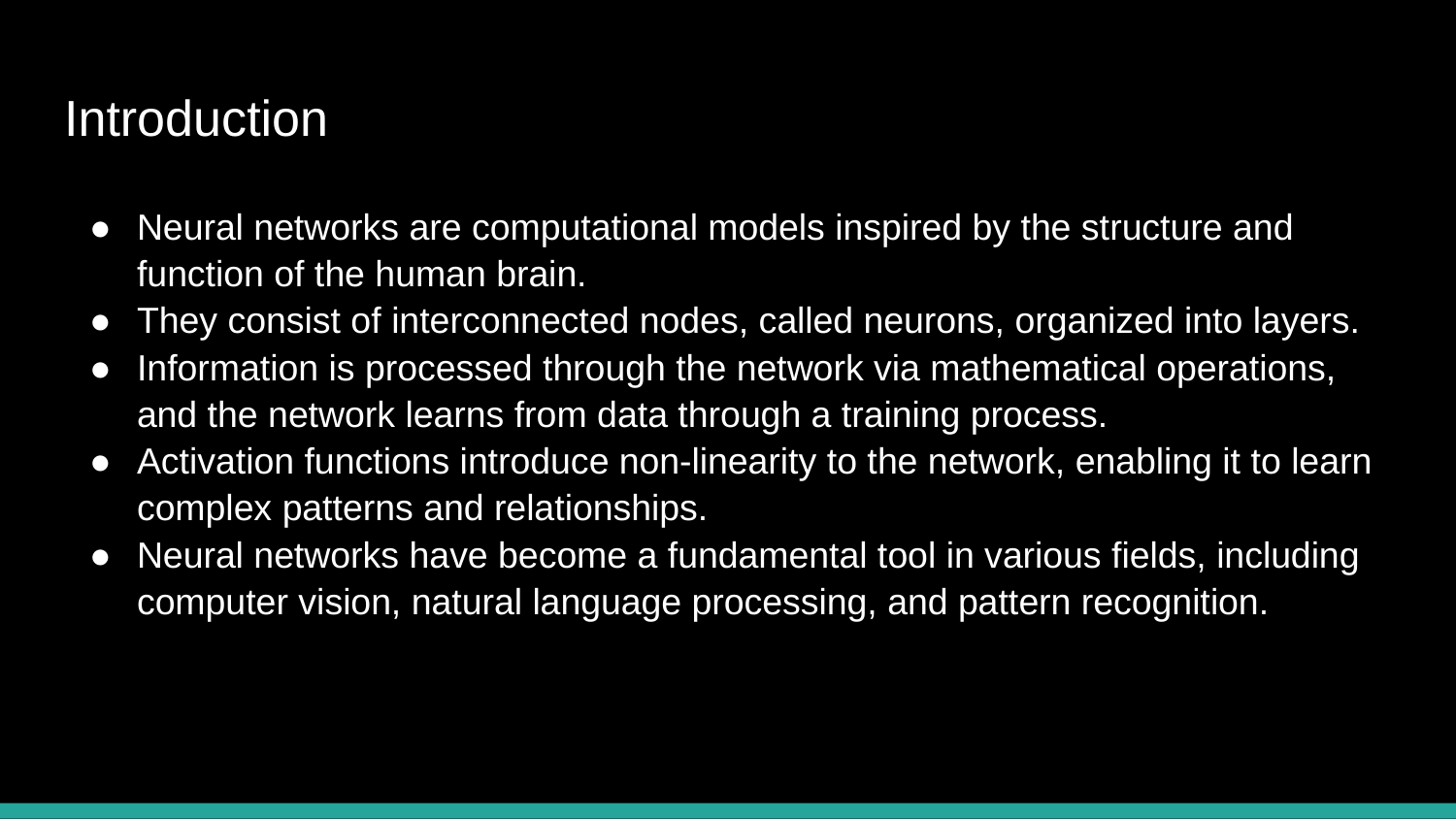

#
Introduction
Neural networks are computational models inspired by the structure and function of the human brain.
They consist of interconnected nodes, called neurons, organized into layers.
Information is processed through the network via mathematical operations, and the network learns from data through a training process.
Activation functions introduce non-linearity to the network, enabling it to learn complex patterns and relationships.
Neural networks have become a fundamental tool in various fields, including computer vision, natural language processing, and pattern recognition.